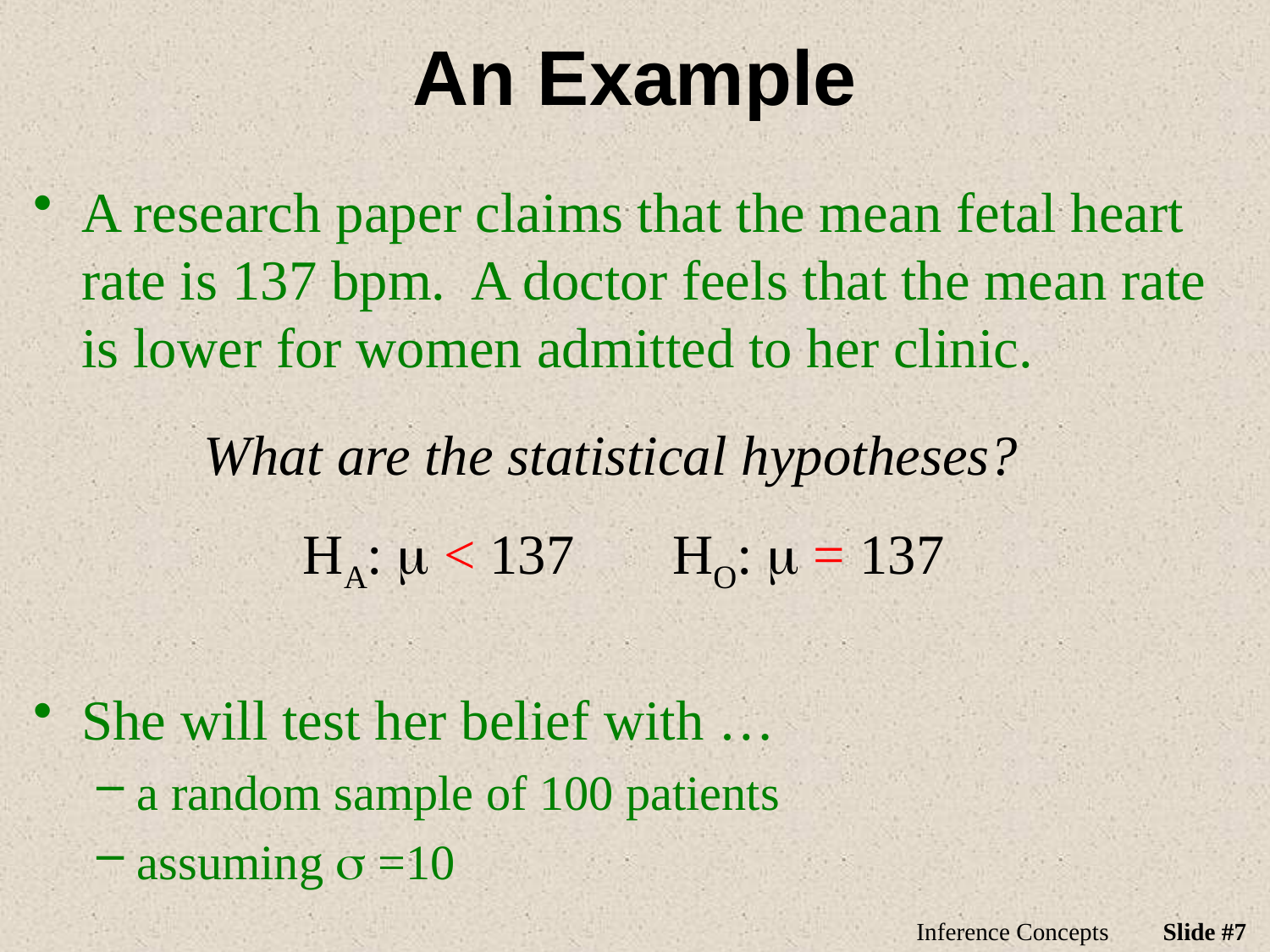

# An Example
A research paper claims that the mean fetal heart rate is 137 bpm.  A doctor feels that the mean rate is lower for women admitted to her clinic.
What are the statistical hypotheses?
HA: μ < 137
HO: μ = 137
She will test her belief with …
a random sample of 100 patients
assuming σ =10
Inference Concepts
Slide #7